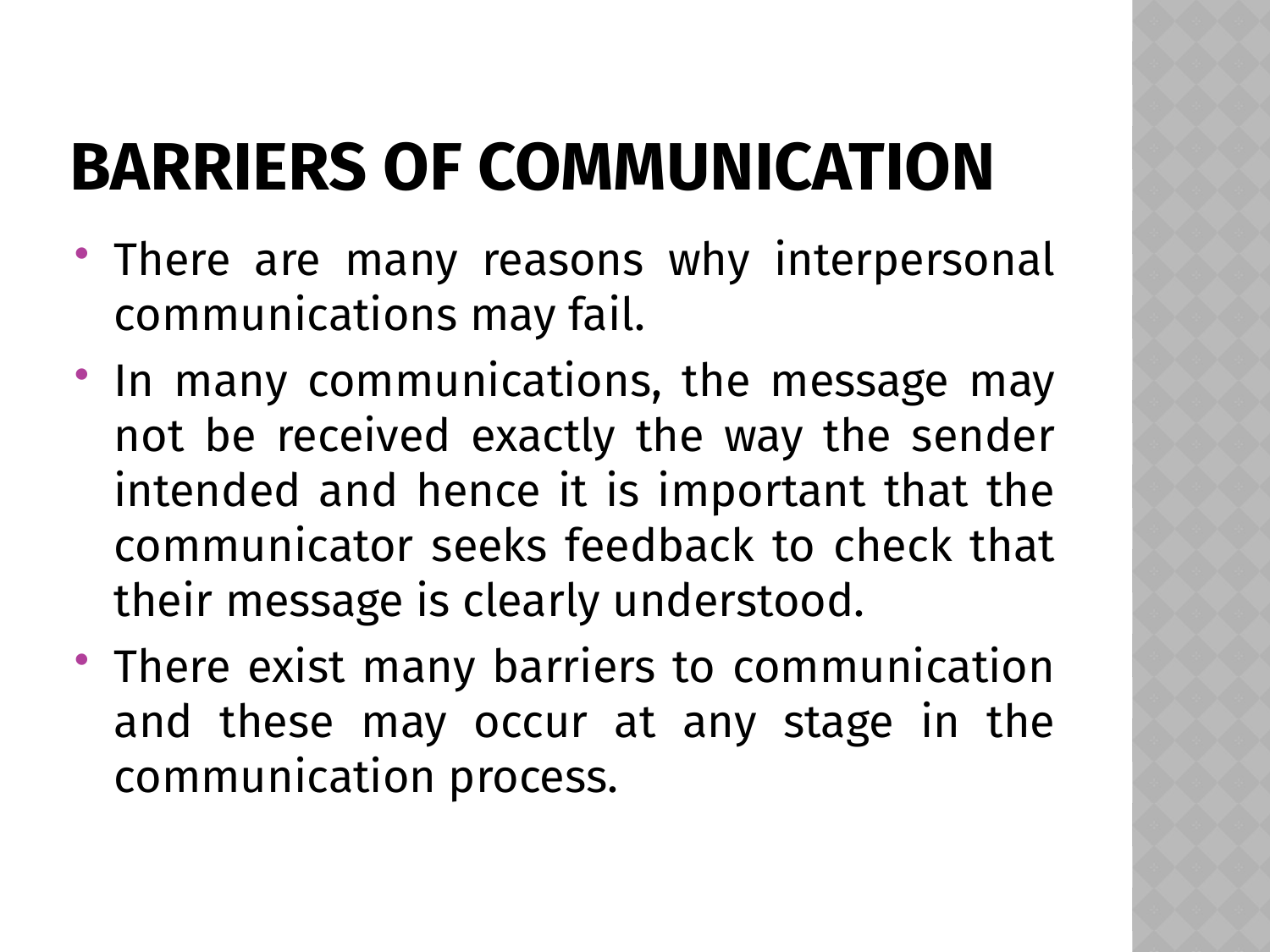

# Barriers of communication
There are many reasons why interpersonal communications may fail.
In many communications, the message may not be received exactly the way the sender intended and hence it is important that the communicator seeks feedback to check that their message is clearly understood.
There exist many barriers to communication and these may occur at any stage in the communication process.